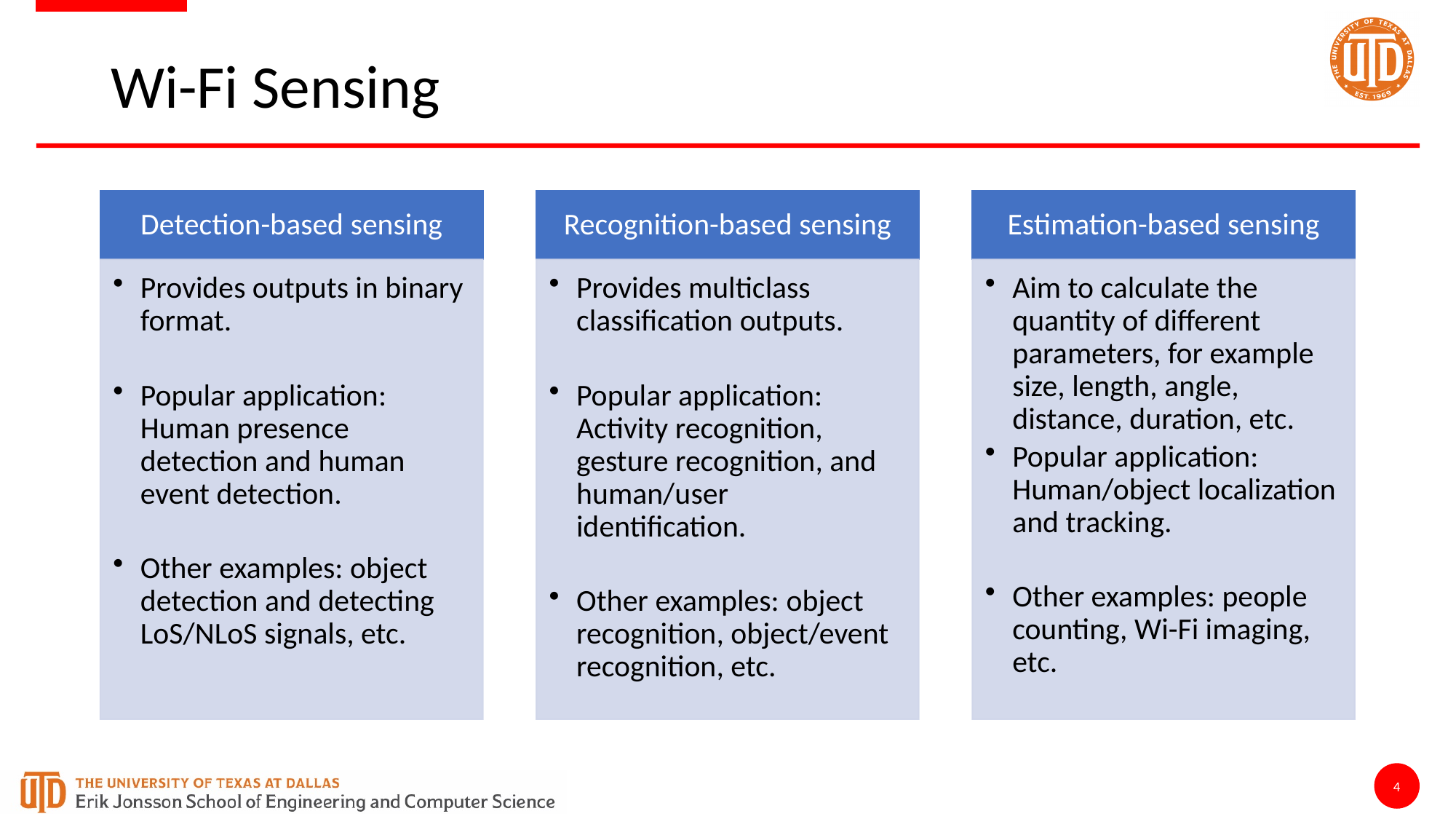

# Wi-Fi Sensing
Detection-based sensing
Provides outputs in binary format.

Popular application: Human presence detection and human event detection.

Other examples: object detection and detecting LoS/NLoS signals, etc.
Recognition-based sensing
Provides multiclass classification outputs.

Popular application: Activity recognition, gesture recognition, and human/user identification.

Other examples: object recognition, object/event recognition, etc.
Estimation-based sensing
Aim to calculate the quantity of different parameters, for example size, length, angle, distance, duration, etc.
Popular application: Human/object localization and tracking.

Other examples: people counting, Wi-Fi imaging, etc.